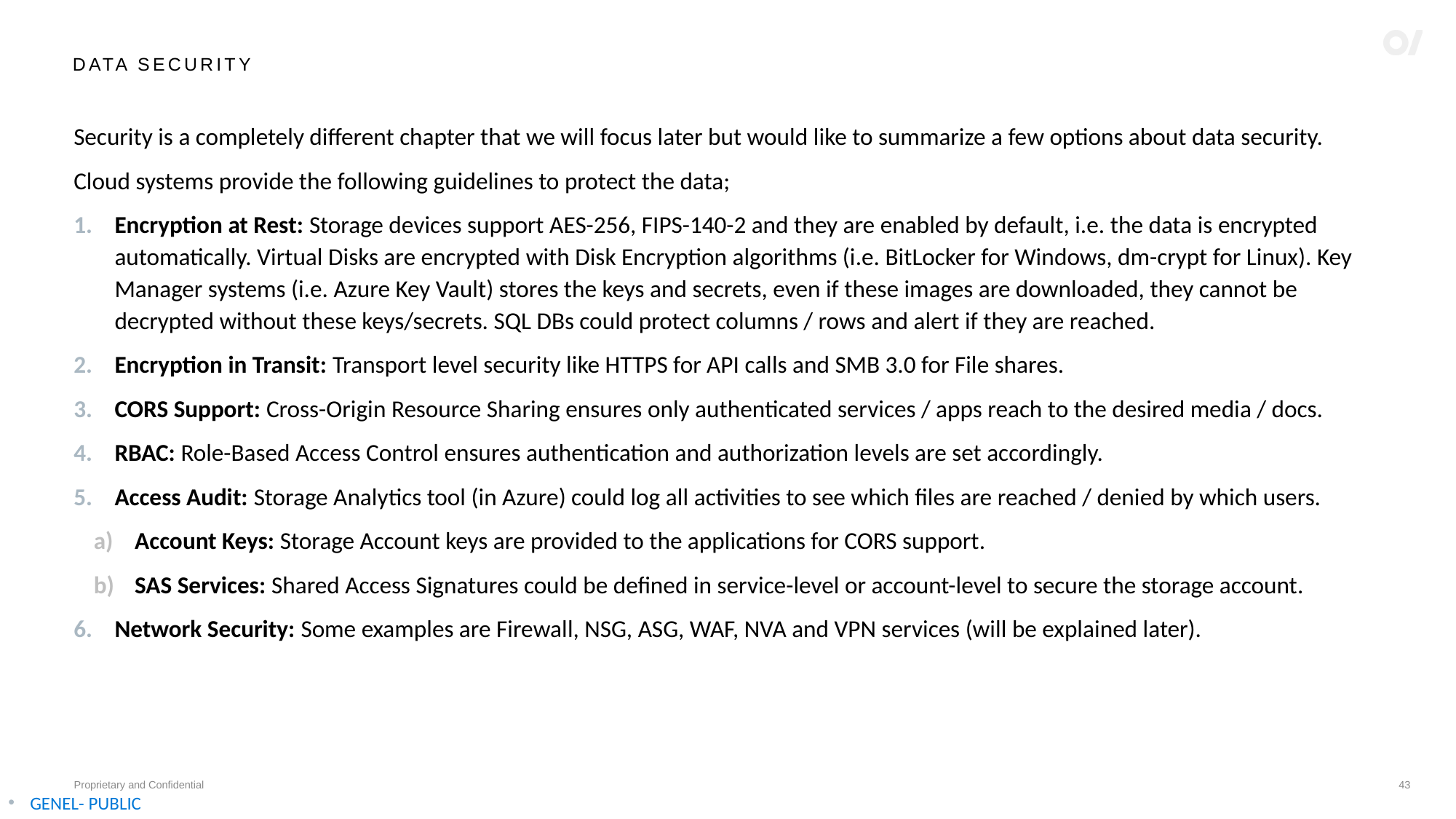

# DATA SECURITY
Security is a completely different chapter that we will focus later but would like to summarize a few options about data security.
Cloud systems provide the following guidelines to protect the data;
Encryption at Rest: Storage devices support AES-256, FIPS-140-2 and they are enabled by default, i.e. the data is encrypted automatically. Virtual Disks are encrypted with Disk Encryption algorithms (i.e. BitLocker for Windows, dm-crypt for Linux). Key Manager systems (i.e. Azure Key Vault) stores the keys and secrets, even if these images are downloaded, they cannot be decrypted without these keys/secrets. SQL DBs could protect columns / rows and alert if they are reached.
Encryption in Transit: Transport level security like HTTPS for API calls and SMB 3.0 for File shares.
CORS Support: Cross-Origin Resource Sharing ensures only authenticated services / apps reach to the desired media / docs.
RBAC: Role-Based Access Control ensures authentication and authorization levels are set accordingly.
Access Audit: Storage Analytics tool (in Azure) could log all activities to see which files are reached / denied by which users.
Account Keys: Storage Account keys are provided to the applications for CORS support.
SAS Services: Shared Access Signatures could be defined in service-level or account-level to secure the storage account.
Network Security: Some examples are Firewall, NSG, ASG, WAF, NVA and VPN services (will be explained later).